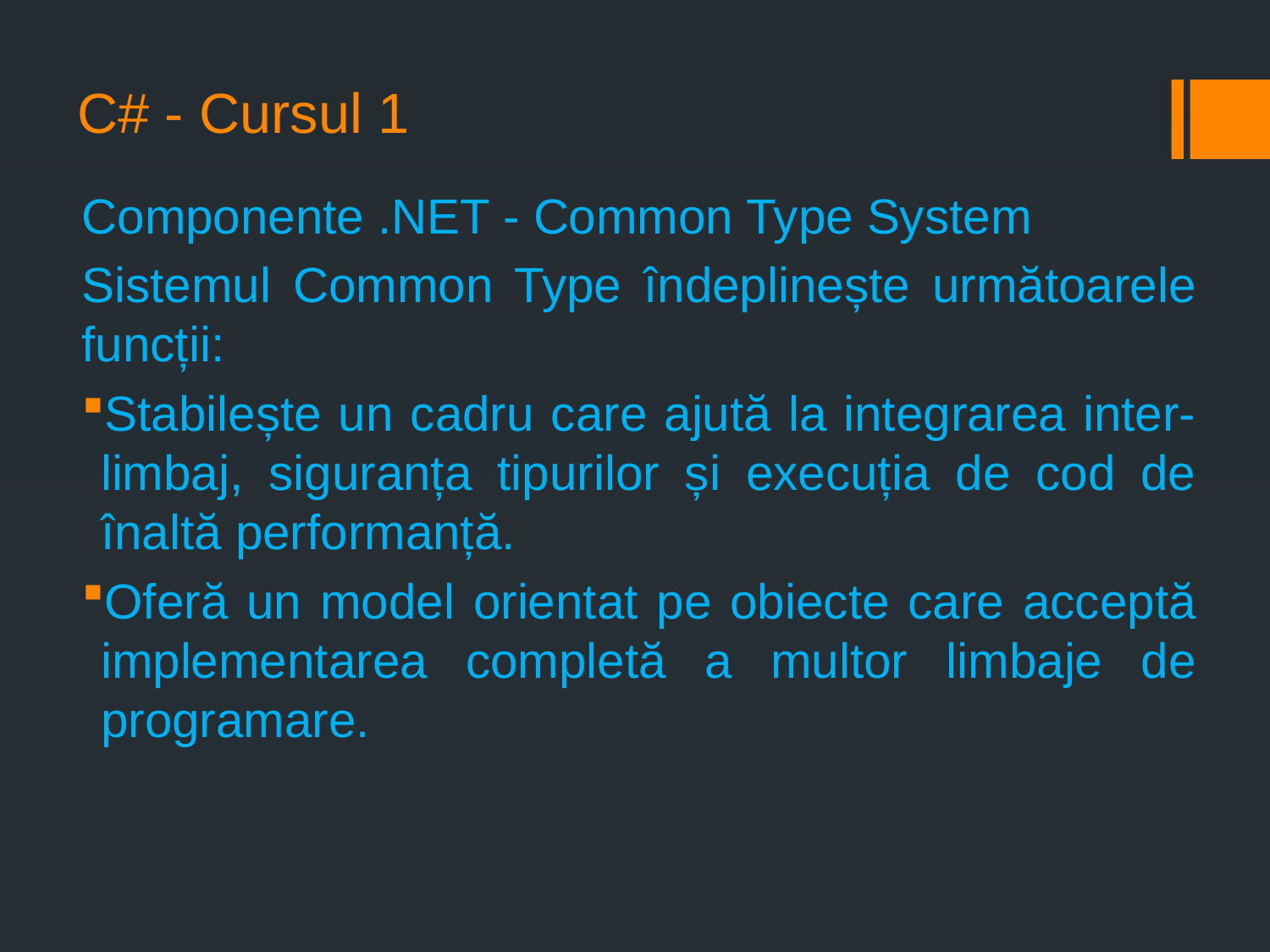

# C# - Cursul 1
Componente .NET - Common Type System
Sistemul Common Type îndeplinește următoarele funcții:
Stabilește un cadru care ajută la integrarea inter-limbaj, siguranța tipurilor și execuția de cod de înaltă performanță.
Oferă un model orientat pe obiecte care acceptă implementarea completă a multor limbaje de programare.